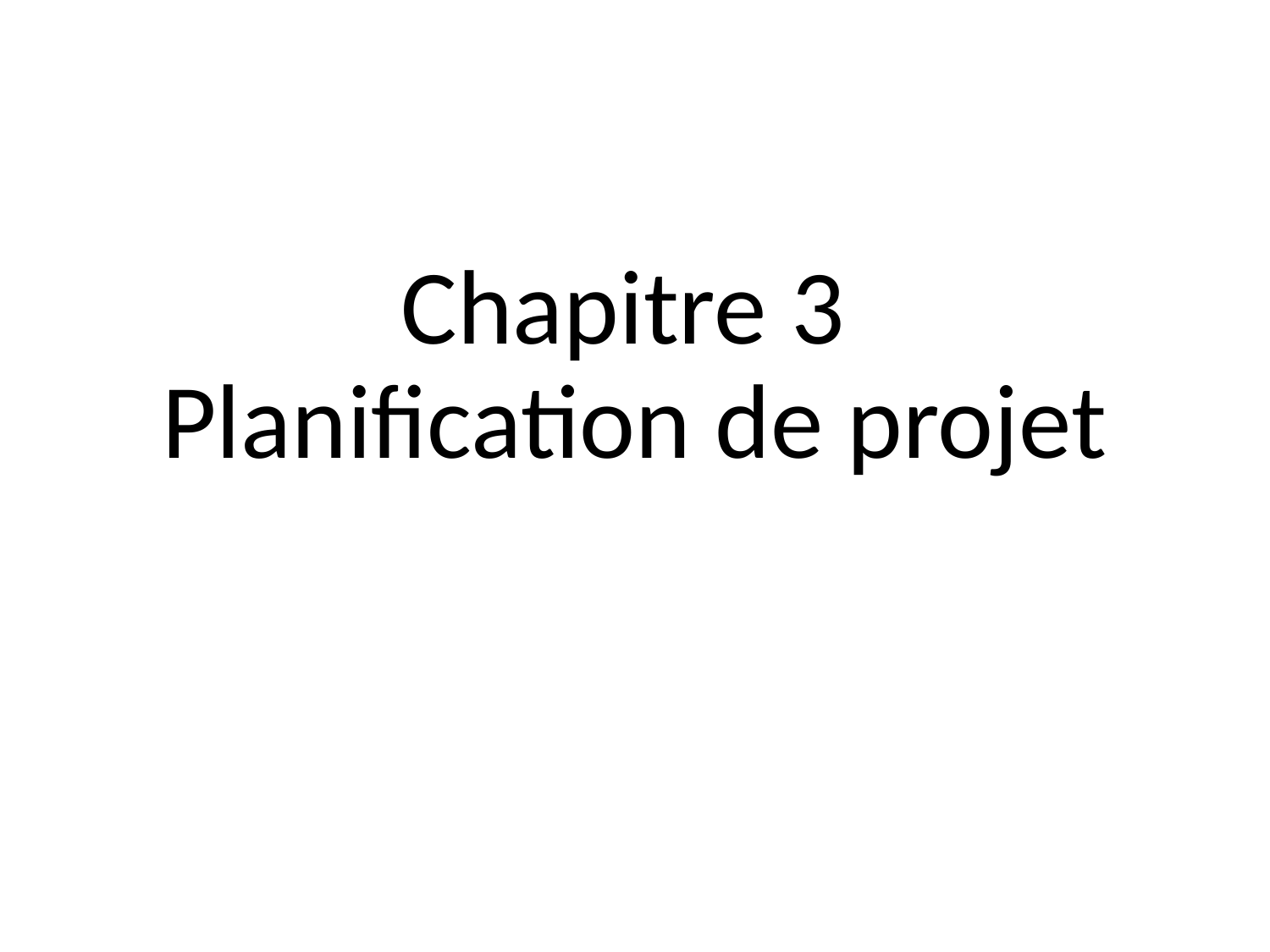

# Chapitre 3 Planification de projet
1

1